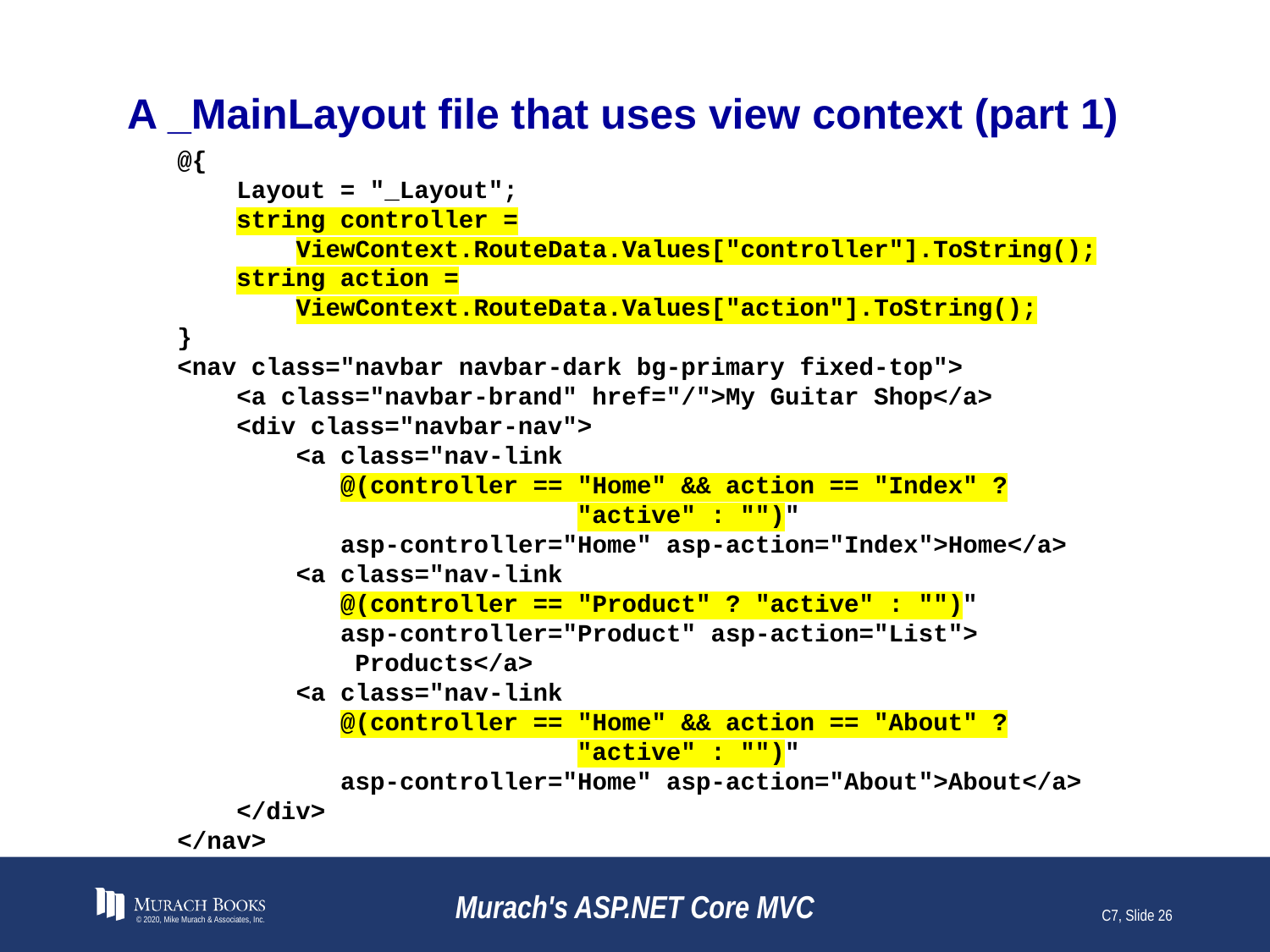

# A _MainLayout file that uses view context (part 1)
@{
    Layout = "_Layout";
    string controller =
        ViewContext.RouteData.Values["controller"].ToString();
    string action =
        ViewContext.RouteData.Values["action"].ToString();
}
<nav class="navbar navbar-dark bg-primary fixed-top">
    <a class="navbar-brand" href="/">My Guitar Shop</a>
    <div class="navbar-nav">
        <a class="nav-link
           @(controller == "Home" && action == "Index" ?
                           "active" : "")"
           asp-controller="Home" asp-action="Index">Home</a>
        <a class="nav-link
           @(controller == "Product" ? "active" : "")"
           asp-controller="Product" asp-action="List">
            Products</a>
        <a class="nav-link
           @(controller == "Home" && action == "About" ?
                           "active" : "")"
           asp-controller="Home" asp-action="About">About</a>
    </div>
</nav>

© 2020, Mike Murach & Associates, Inc.
Murach's ASP.NET Core MVC

C7, Slide 26